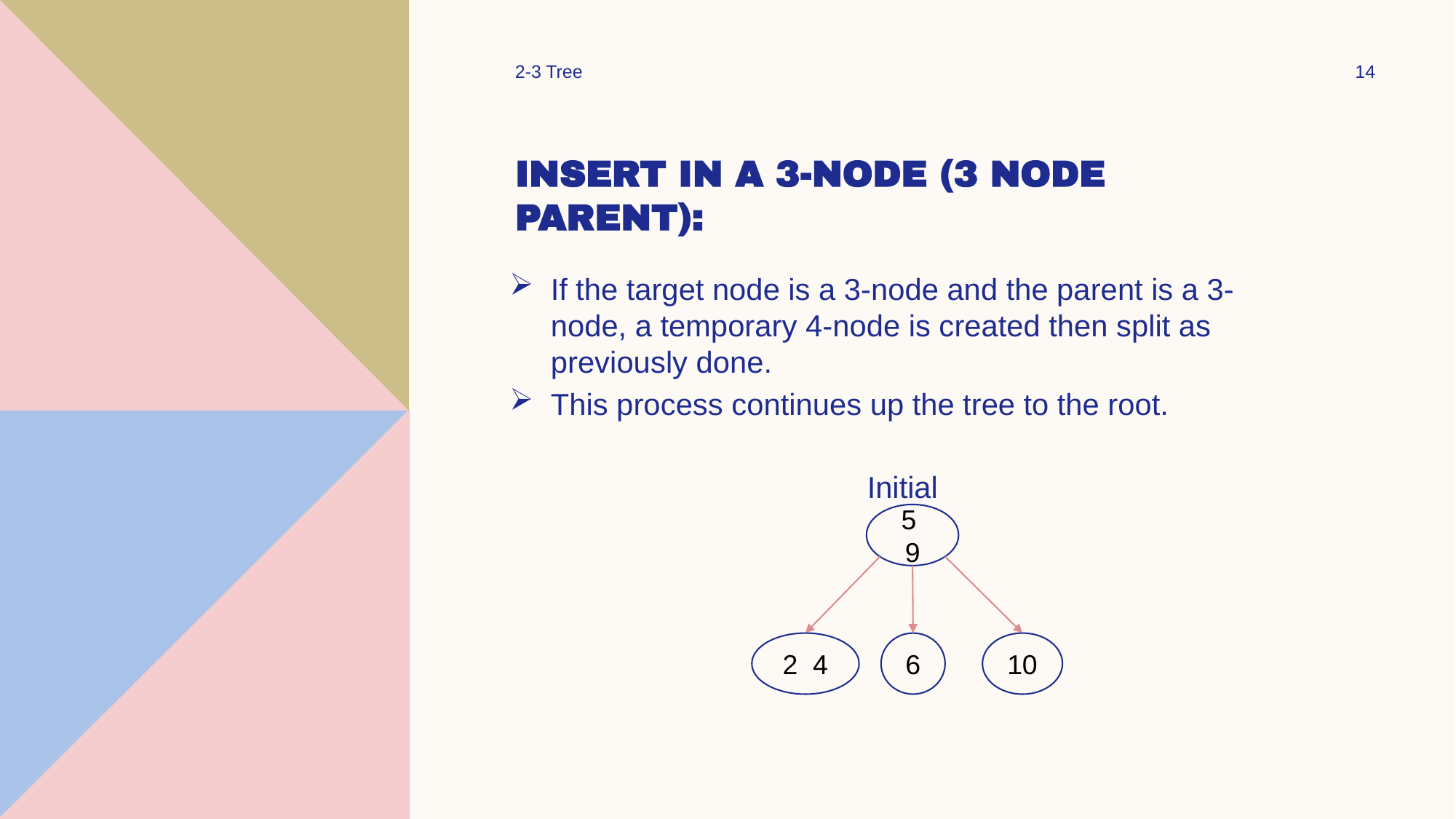

2-3 Tree
14
# Insert in a 3-node (3 node parent):
If the target node is a 3-node and the parent is a 3-node, a temporary 4-node is created then split as previously done.
This process continues up the tree to the root.

Initial
5  9
2  4
6
10